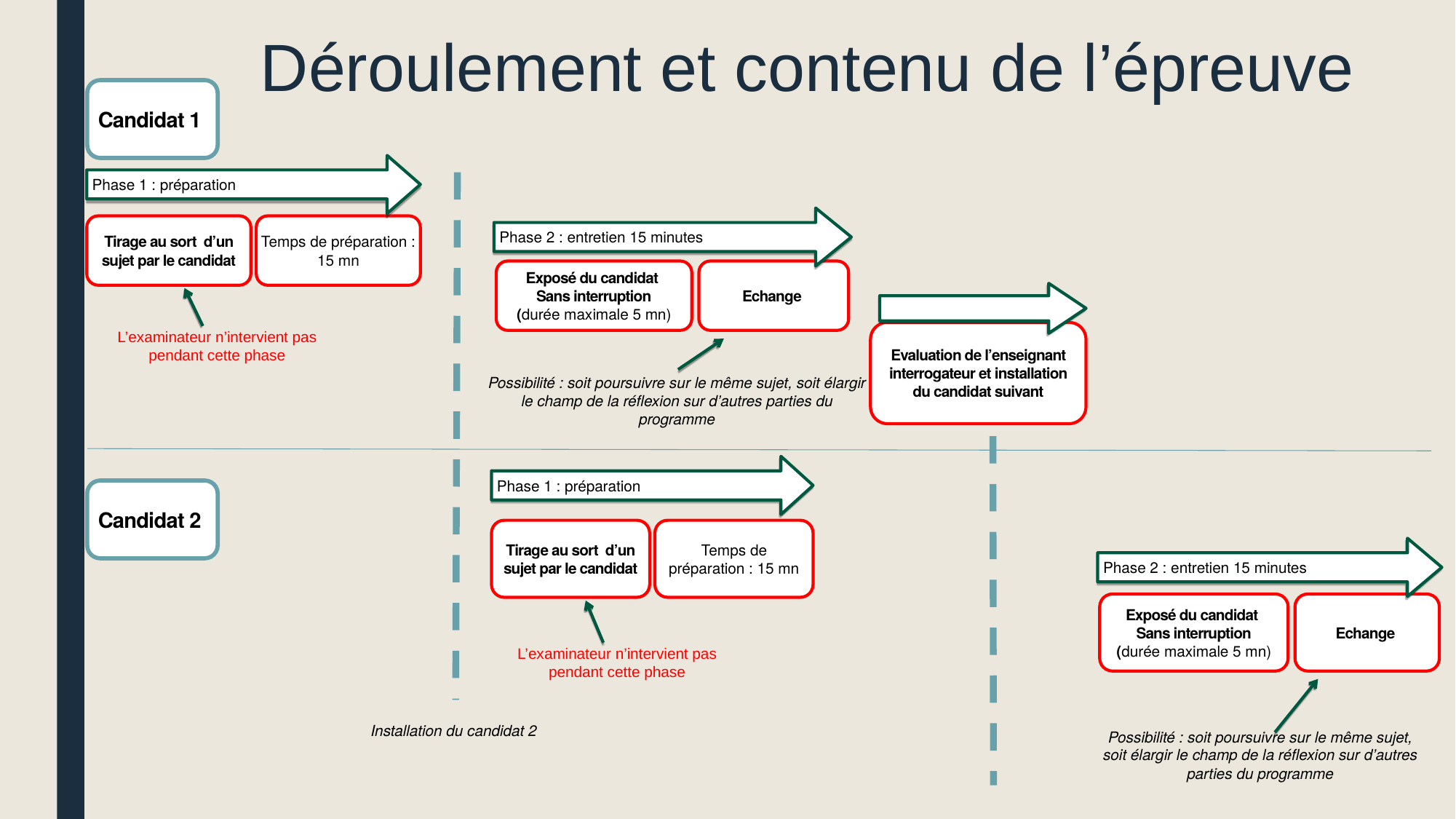

Déroulement et contenu de l’épreuve
Candidat 1
Phase 1 : préparation
Phase 2 : entretien 15 minutes
Exposé du candidat
Sans interruption
(durée maximale 5 mn)
Echange

Evaluation de l’enseignant interrogateur et installation du candidat suivant
Possibilité : soit poursuivre sur le même sujet, soit élargir le champ de la réflexion sur d’autres parties du programme
Tirage au sort  d’un sujet par le candidat
Temps de préparation : 15 mn
L’examinateur n’intervient pas pendant cette phase

Phase 1 : préparation
Candidat 2
Tirage au sort  d’un sujet par le candidat
Temps de préparation : 15 mn
Phase 2 : entretien 15 minutes
Exposé du candidat
Sans interruption
(durée maximale 5 mn)
Echange
Possibilité : soit poursuivre sur le même sujet, soit élargir le champ de la réflexion sur d’autres parties du programme

L’examinateur n’intervient pas pendant cette phase
Installation du candidat 2